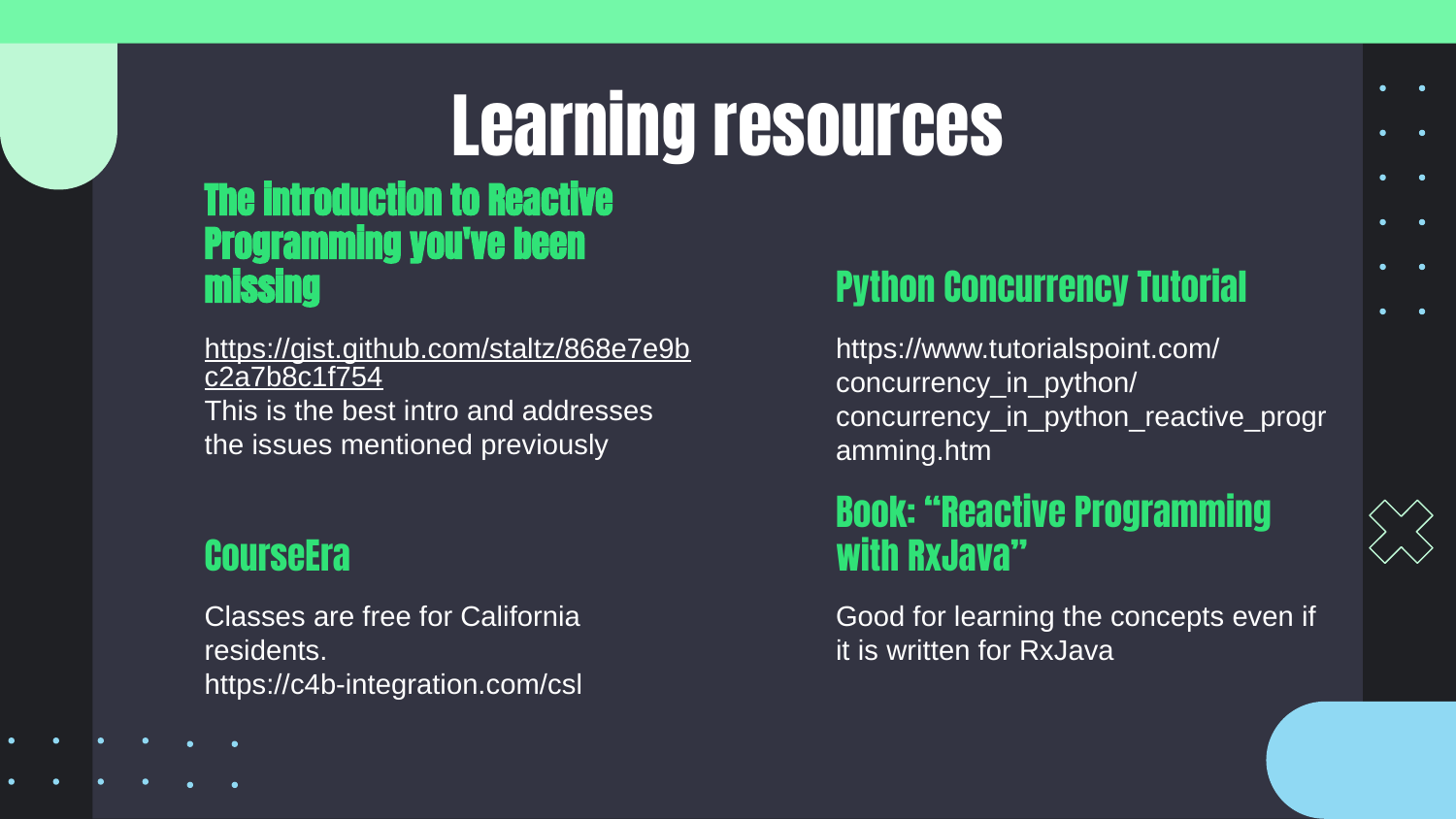

# Learning resources
The introduction to Reactive Programming you've been missing
Python Concurrency Tutorial
https://gist.github.com/staltz/868e7e9bc2a7b8c1f754
This is the best intro and addresses the issues mentioned previously
https://www.tutorialspoint.com/concurrency_in_python/concurrency_in_python_reactive_programming.htm
CourseEra
Book: “Reactive Programming with RxJava”
Classes are free for California residents. https://c4b-integration.com/csl
Good for learning the concepts even if it is written for RxJava